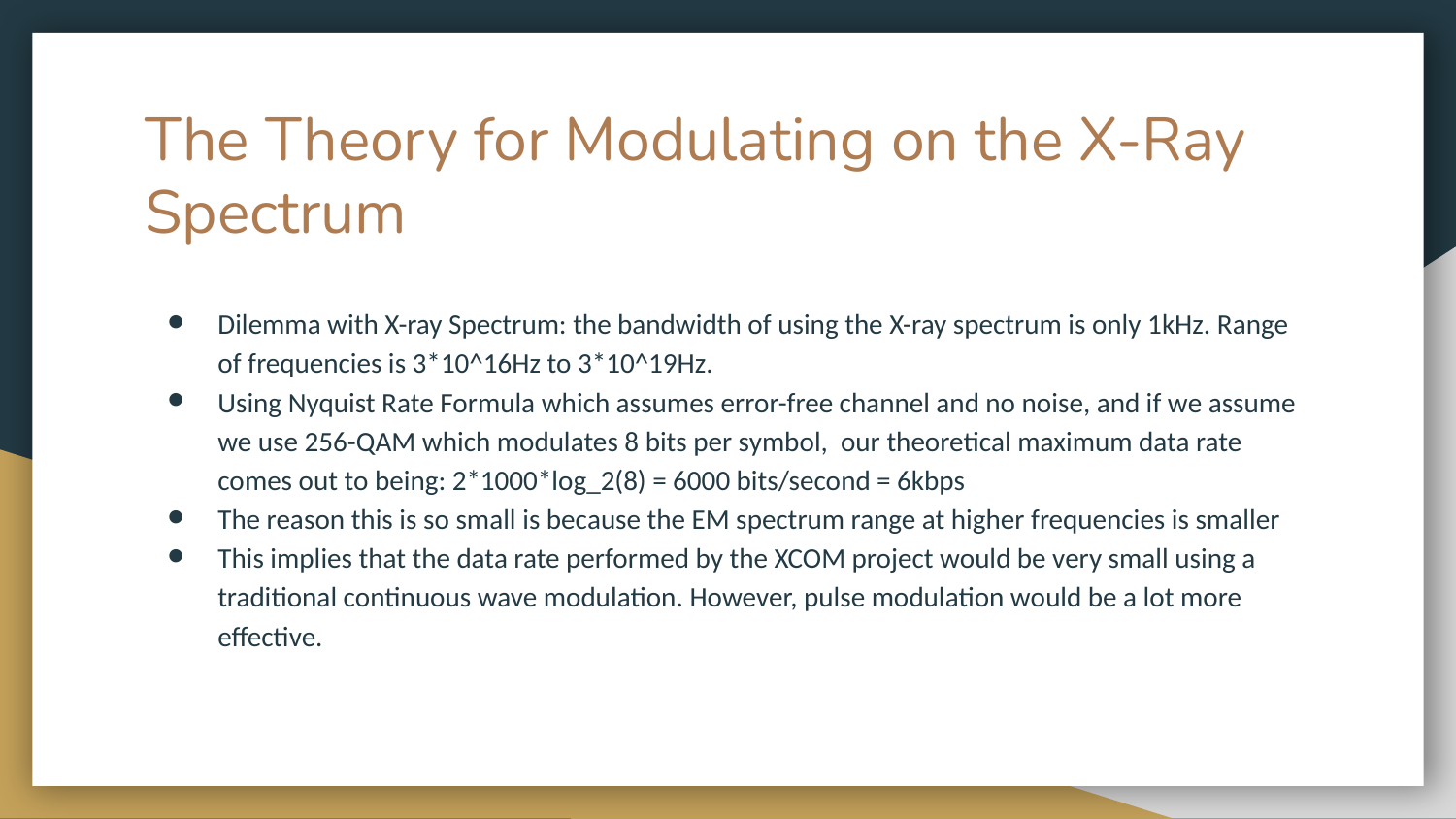

# The Theory for Modulating on the X-Ray Spectrum
Dilemma with X-ray Spectrum: the bandwidth of using the X-ray spectrum is only 1kHz. Range of frequencies is 3*10^16Hz to 3*10^19Hz.
Using Nyquist Rate Formula which assumes error-free channel and no noise, and if we assume we use 256-QAM which modulates 8 bits per symbol,  our theoretical maximum data rate comes out to being: 2*1000*log_2(8) = 6000 bits/second = 6kbps
The reason this is so small is because the EM spectrum range at higher frequencies is smaller
This implies that the data rate performed by the XCOM project would be very small using a traditional continuous wave modulation. However, pulse modulation would be a lot more effective.